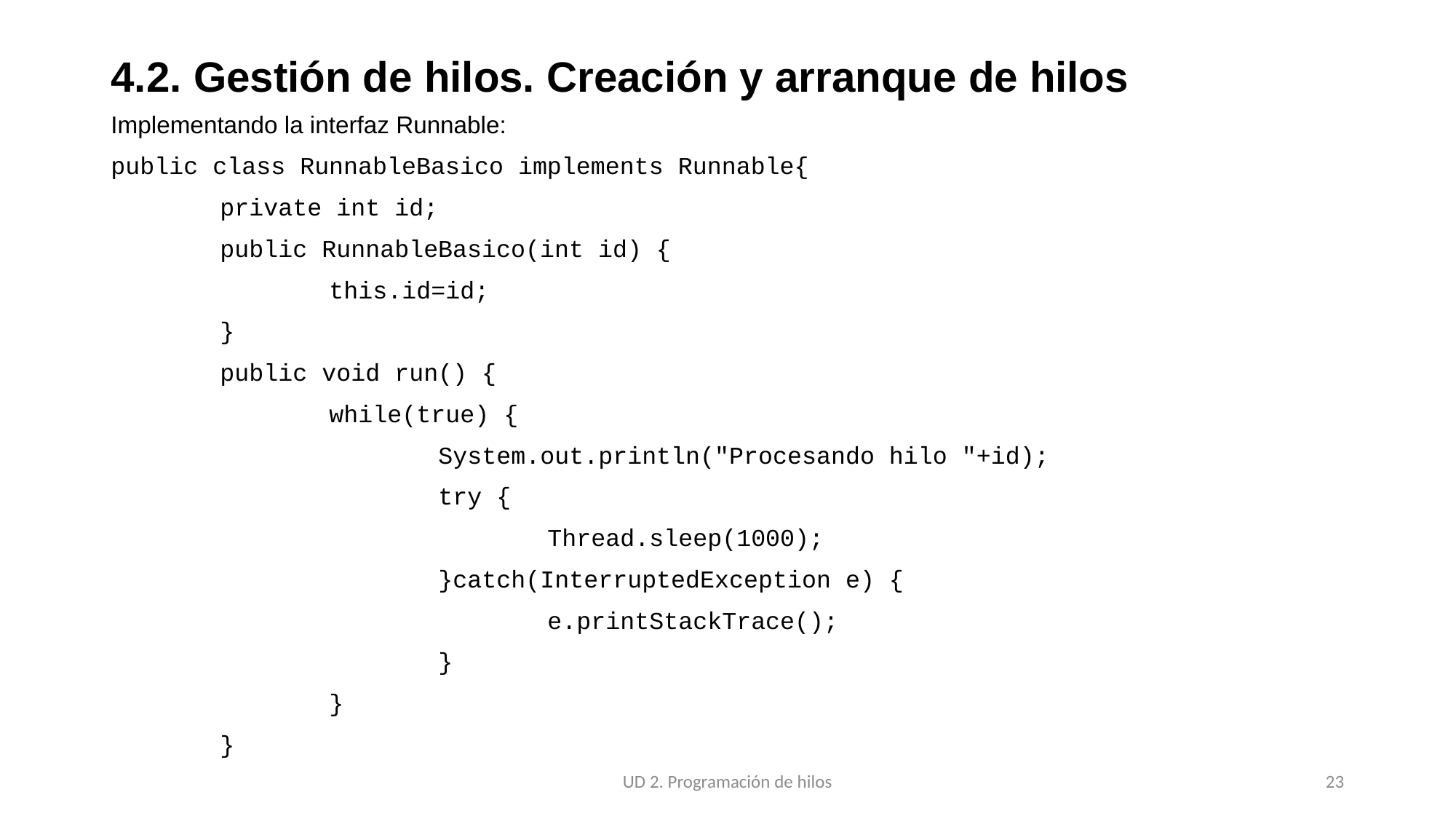

# 4.2. Gestión de hilos. Creación y arranque de hilos
Implementando la interfaz Runnable:
public class RunnableBasico implements Runnable{
	private int id;
	public RunnableBasico(int id) {
		this.id=id;
	}
	public void run() {
		while(true) {
			System.out.println("Procesando hilo "+id);
			try {
				Thread.sleep(1000);
			}catch(InterruptedException e) {
				e.printStackTrace();
			}
		}
	}
UD 2. Programación de hilos
23